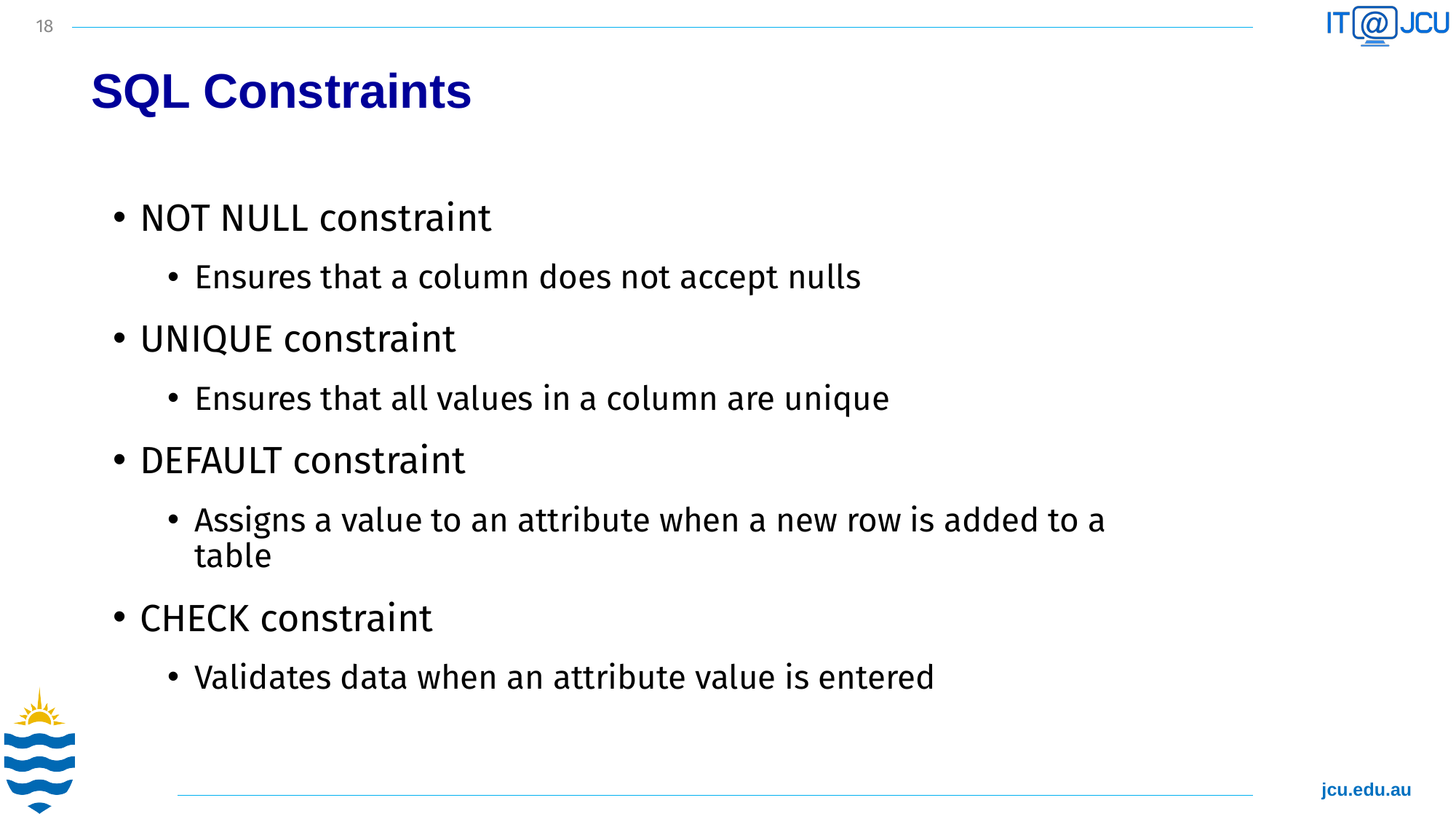

18
# SQL Constraints
NOT NULL constraint
Ensures that a column does not accept nulls
UNIQUE constraint
Ensures that all values in a column are unique
DEFAULT constraint
Assigns a value to an attribute when a new row is added to a table
CHECK constraint
Validates data when an attribute value is entered